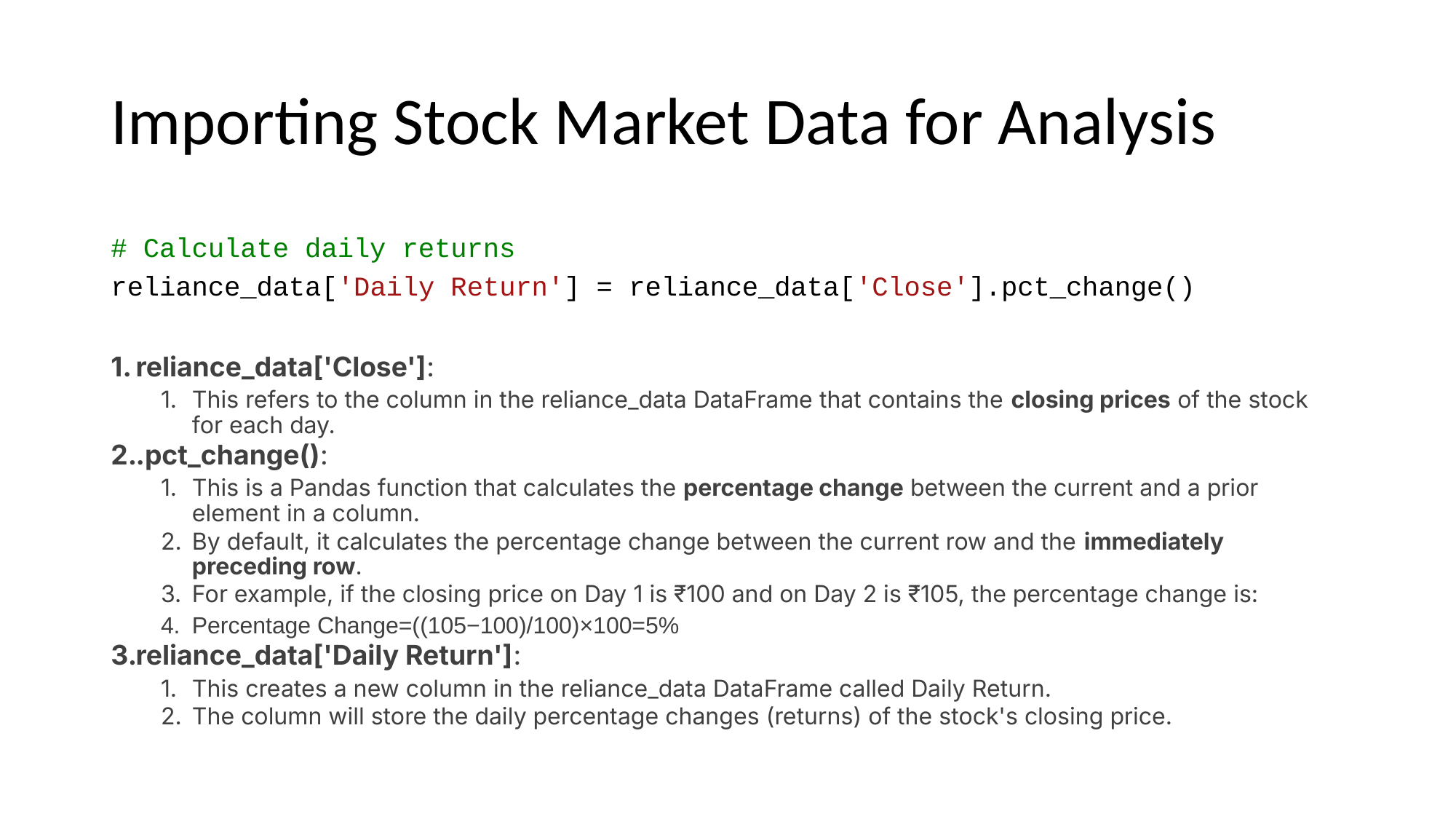

# Importing Stock Market Data for Analysis
# Calculate daily returns
reliance_data['Daily Return'] = reliance_data['Close'].pct_change()

reliance_data['Close']:
This refers to the column in the reliance_data DataFrame that contains the closing prices of the stock for each day.
.pct_change():
This is a Pandas function that calculates the percentage change between the current and a prior element in a column.
By default, it calculates the percentage change between the current row and the immediately preceding row.
For example, if the closing price on Day 1 is ₹100 and on Day 2 is ₹105, the percentage change is:
Percentage Change=((105−100)/100)×100=5%
reliance_data['Daily Return']:
This creates a new column in the reliance_data DataFrame called Daily Return.
The column will store the daily percentage changes (returns) of the stock's closing price.